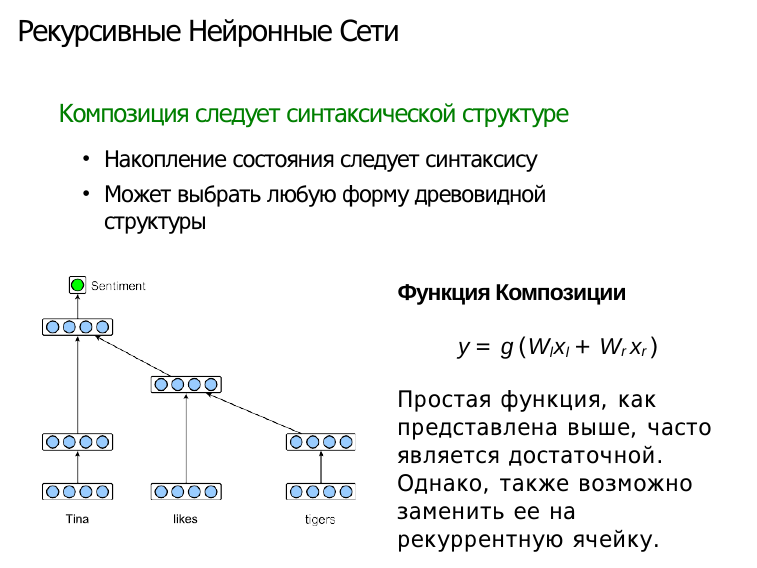

# Рекурсивные Нейронные Сети
Композиция следует синтаксической структуре
Накопление состояния следует синтаксису
Может выбрать любую форму древовидной структуры
Функция Композиции

y = g (Wlxl + Wr xr )

Простая функция, как представлена выше, часто является достаточной. Однако, также возможно заменить ее на рекуррентную ячейку.